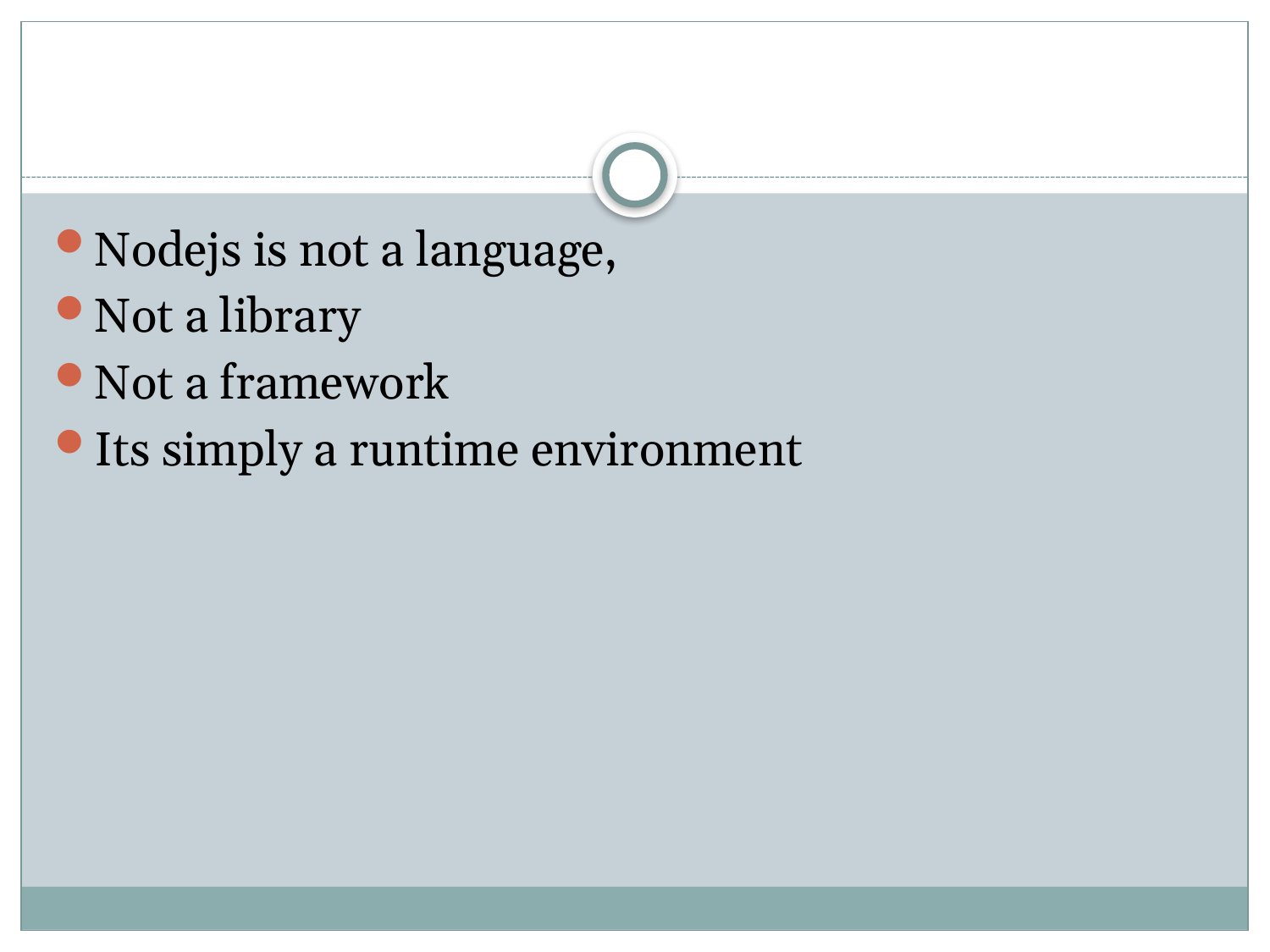

#
Nodejs is not a language,
Not a library
Not a framework
Its simply a runtime environment